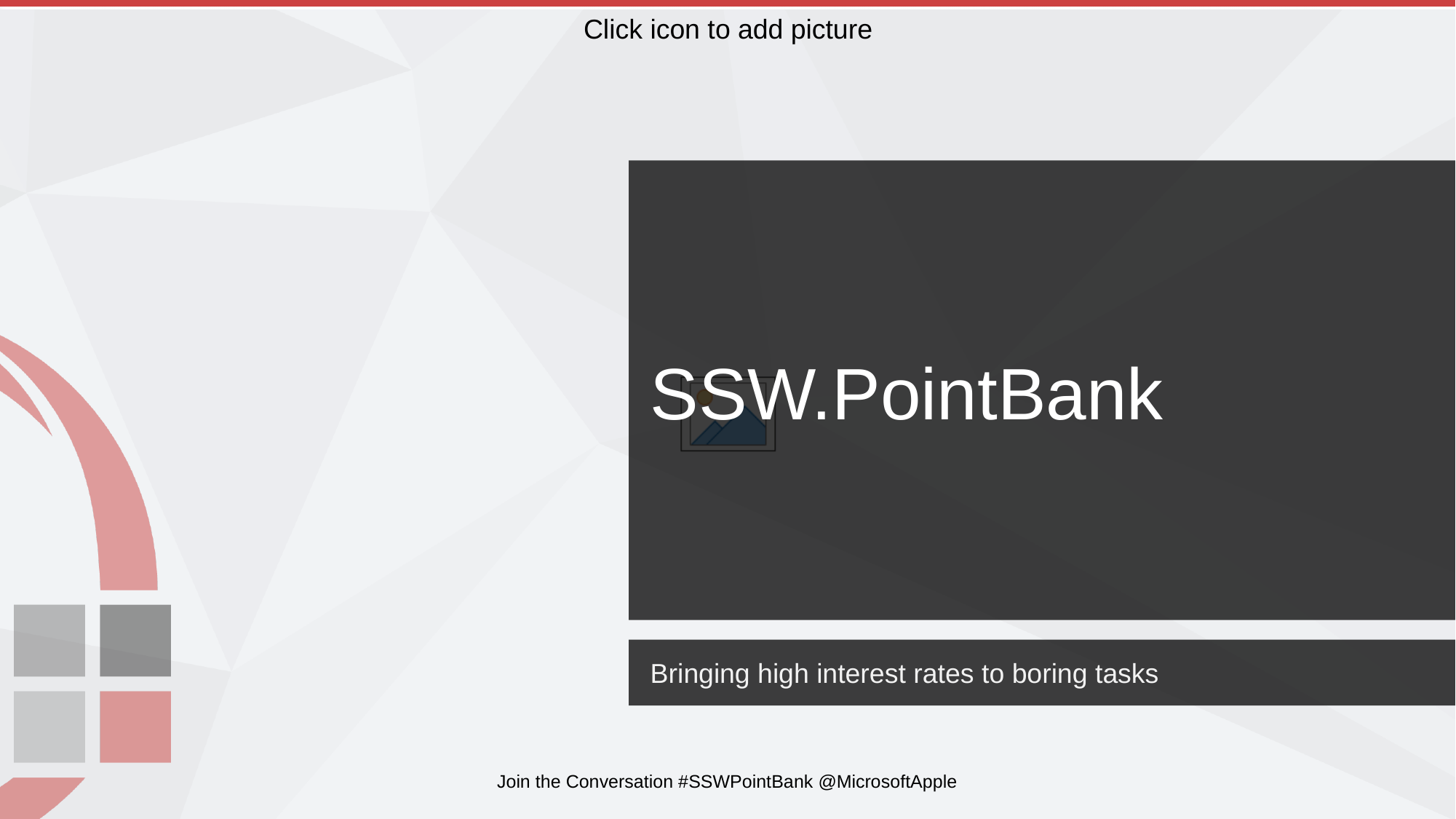

# SSW.PointBank
Bringing high interest rates to boring tasks
Join the Conversation #SSWPointBank @MicrosoftApple